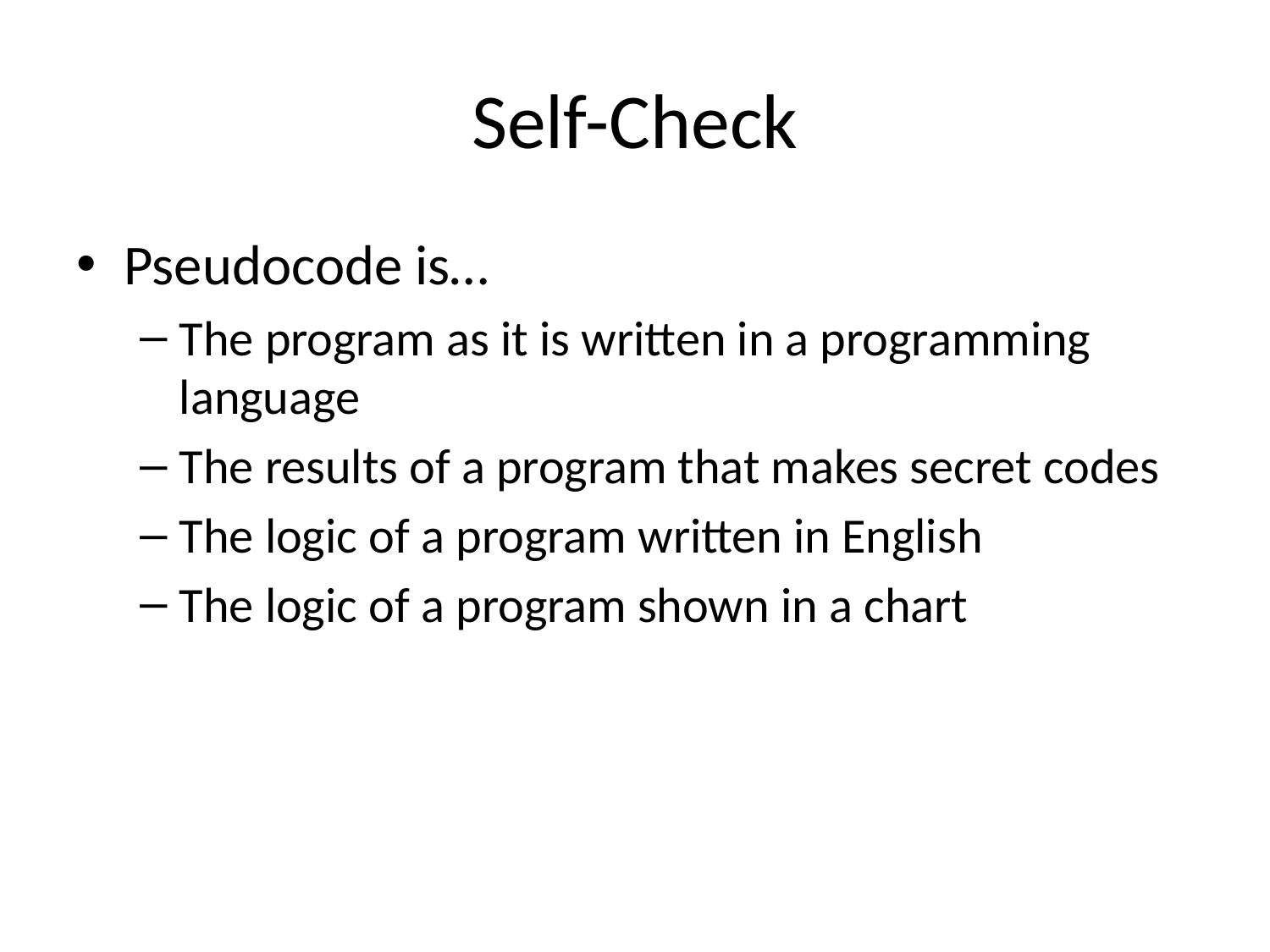

# Self-Check
Pseudocode is…
The program as it is written in a programming language
The results of a program that makes secret codes
The logic of a program written in English
The logic of a program shown in a chart